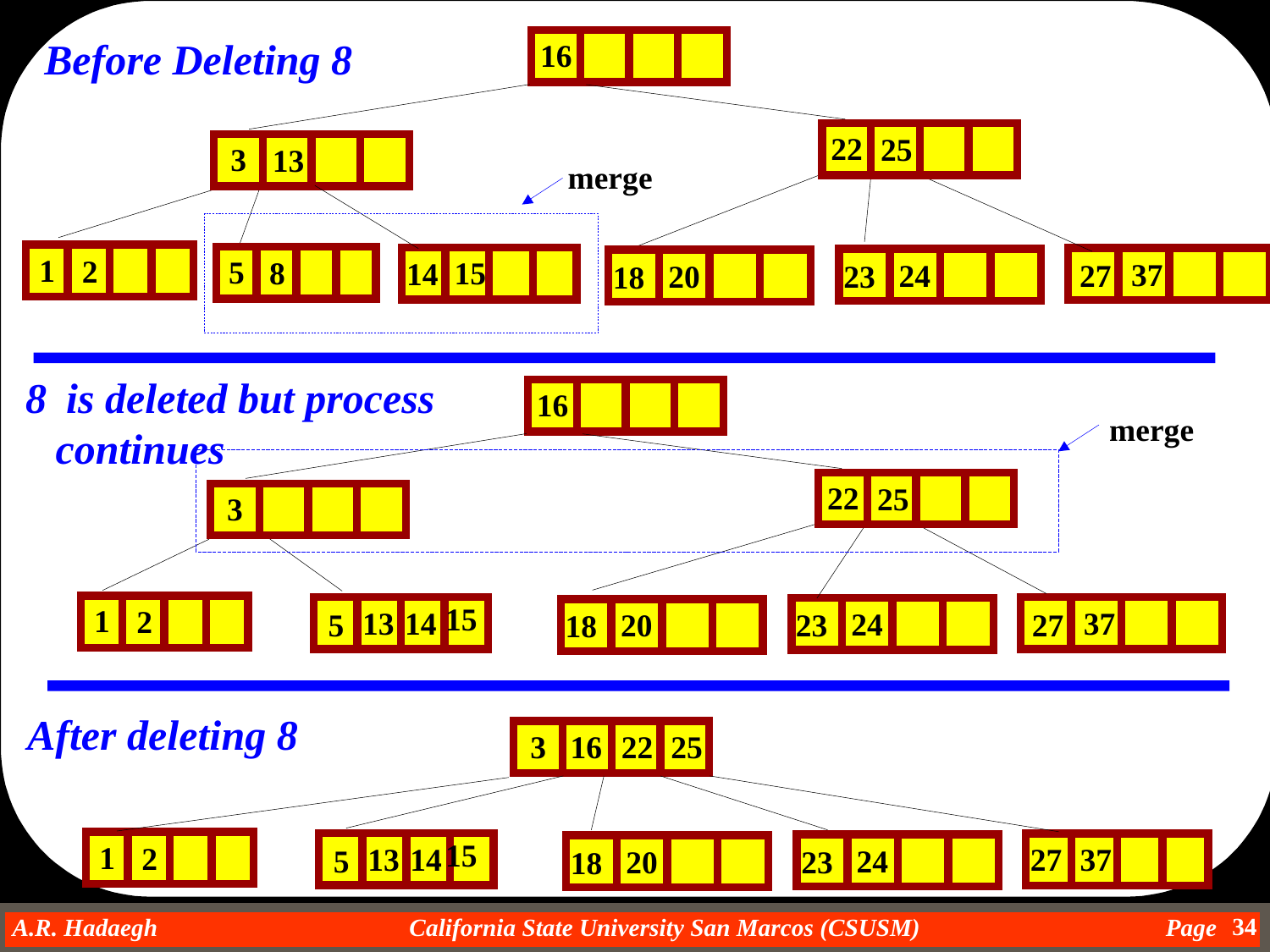

Before Deleting 8
16

22

25

3

13

merge

1

2

5

8

15

14

37

24

27

20
23

18

 is deleted but process continues
16

merge

22

25

3

15
1

2

13
14

37

24

27
5

20
23

18

After deleting 8
3
16
22
25

15
1

2

27
13
14

37

24

5

20
23

18
34